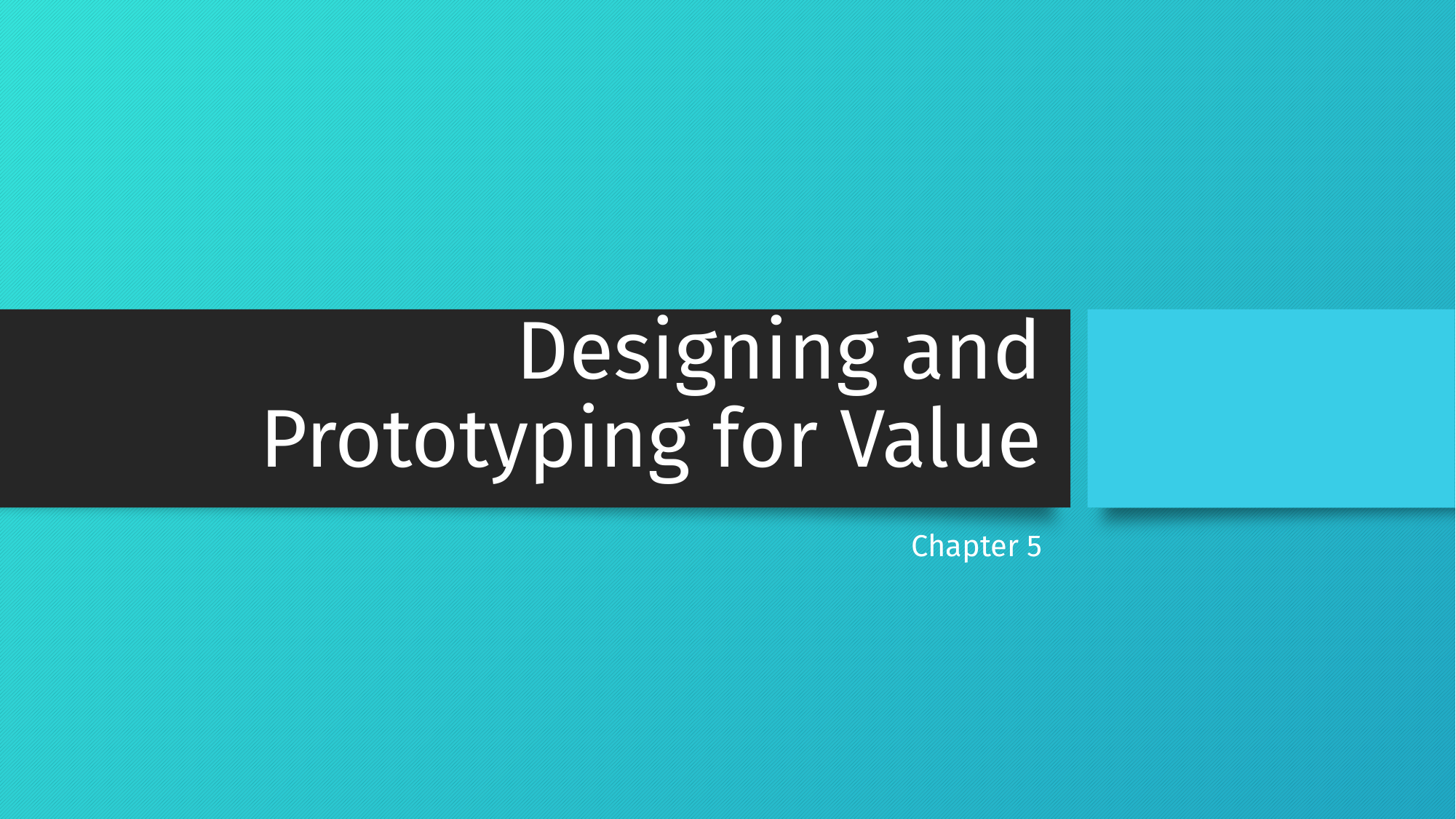

# Designing and Prototyping for Value
Chapter 5